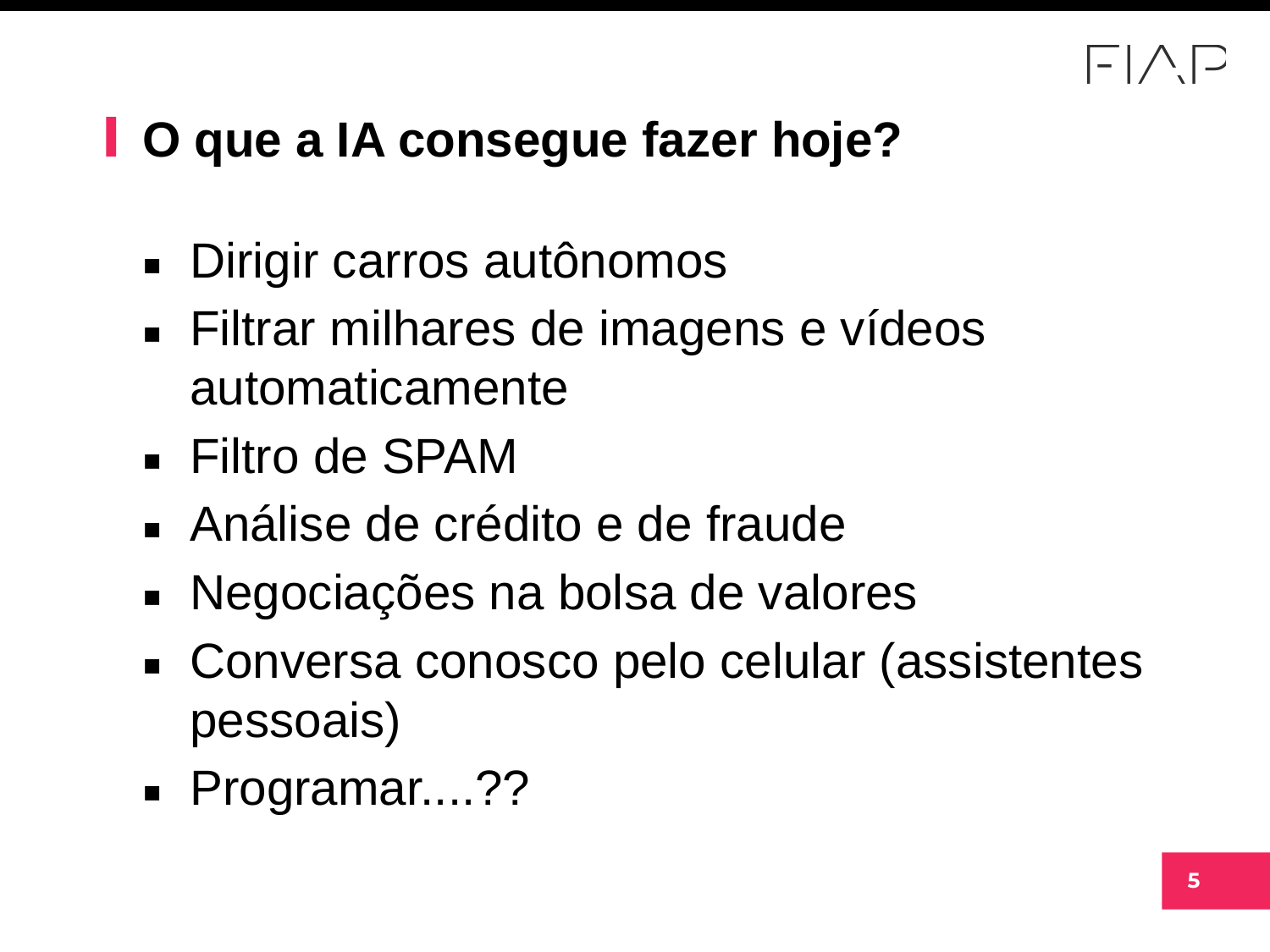

# O que a IA consegue fazer hoje?
Dirigir carros autônomos
Filtrar milhares de imagens e vídeos automaticamente
Filtro de SPAM
Análise de crédito e de fraude
Negociações na bolsa de valores
Conversa conosco pelo celular (assistentes pessoais)
Programar....??